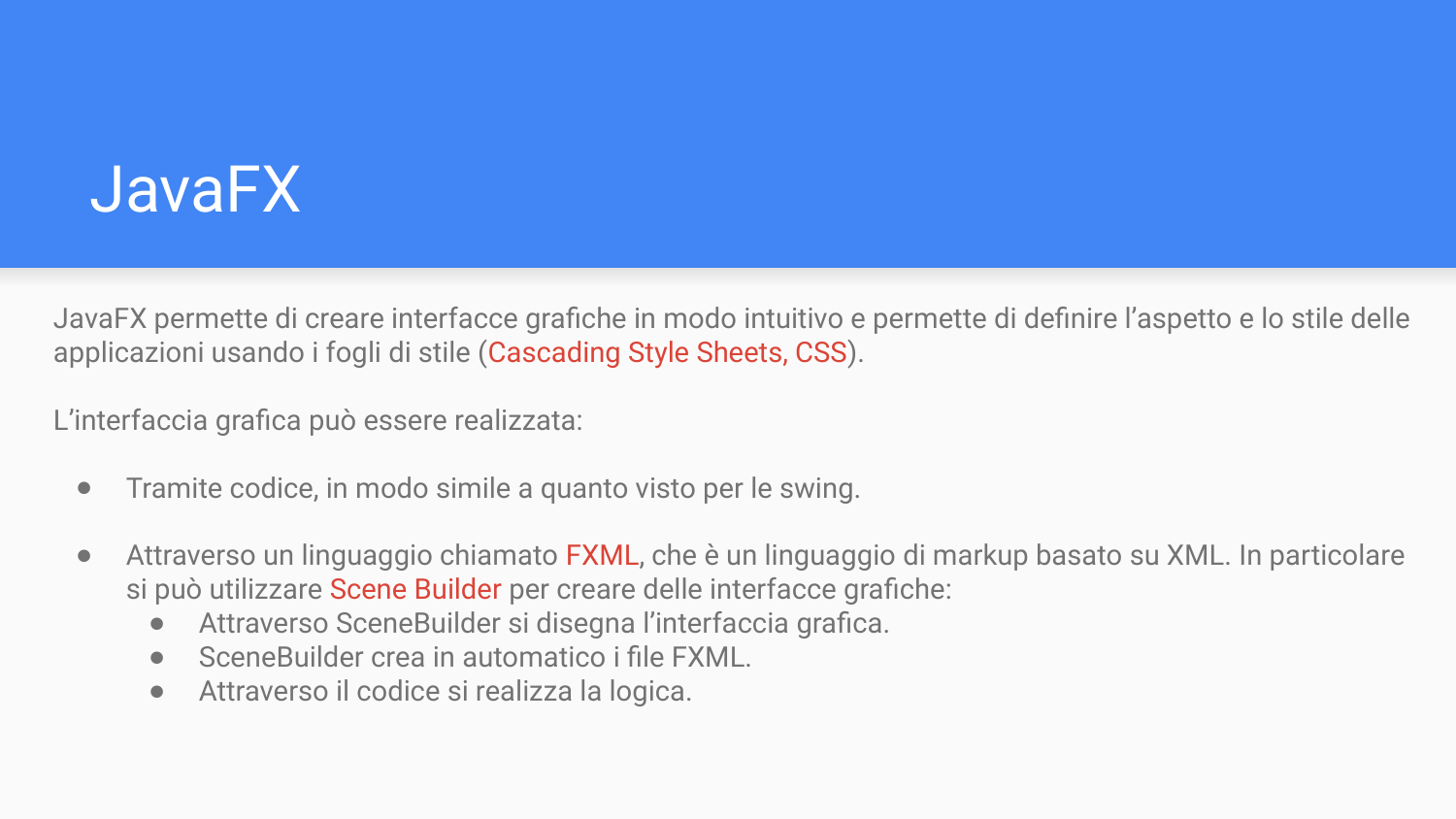

# JavaFX
JavaFX permette di creare interfacce grafiche in modo intuitivo e permette di definire l’aspetto e lo stile delle applicazioni usando i fogli di stile (Cascading Style Sheets, CSS).

L’interfaccia grafica può essere realizzata:

Tramite codice, in modo simile a quanto visto per le swing.

Attraverso un linguaggio chiamato FXML, che è un linguaggio di markup basato su XML. In particolare si può utilizzare Scene Builder per creare delle interfacce grafiche:
Attraverso SceneBuilder si disegna l’interfaccia grafica.
SceneBuilder crea in automatico i file FXML.
Attraverso il codice si realizza la logica.